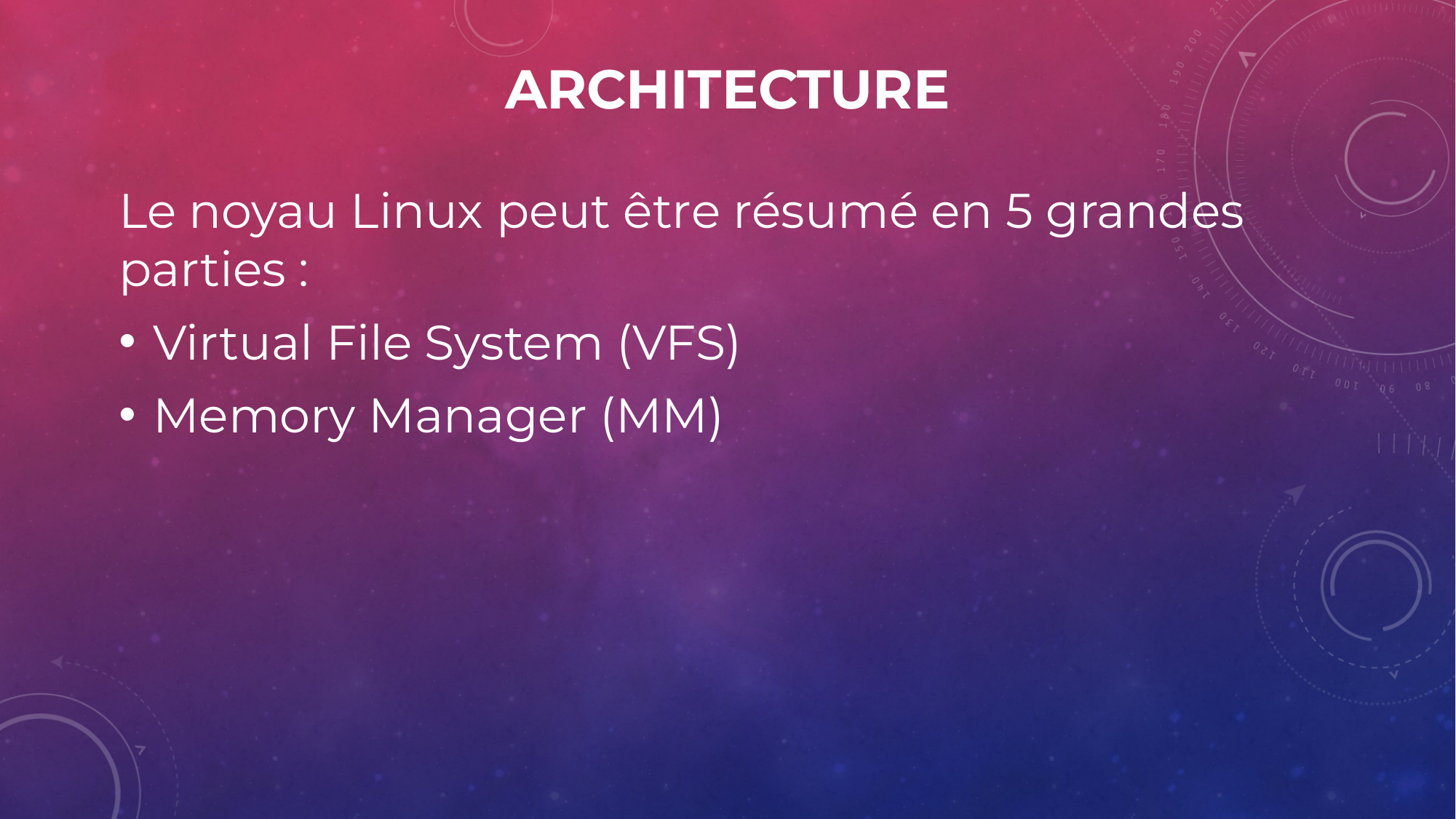

ARCHitecture
Le noyau Linux peut être résumé en 5 grandes parties :
Virtual File System (VFS)
Memory Manager (MM)